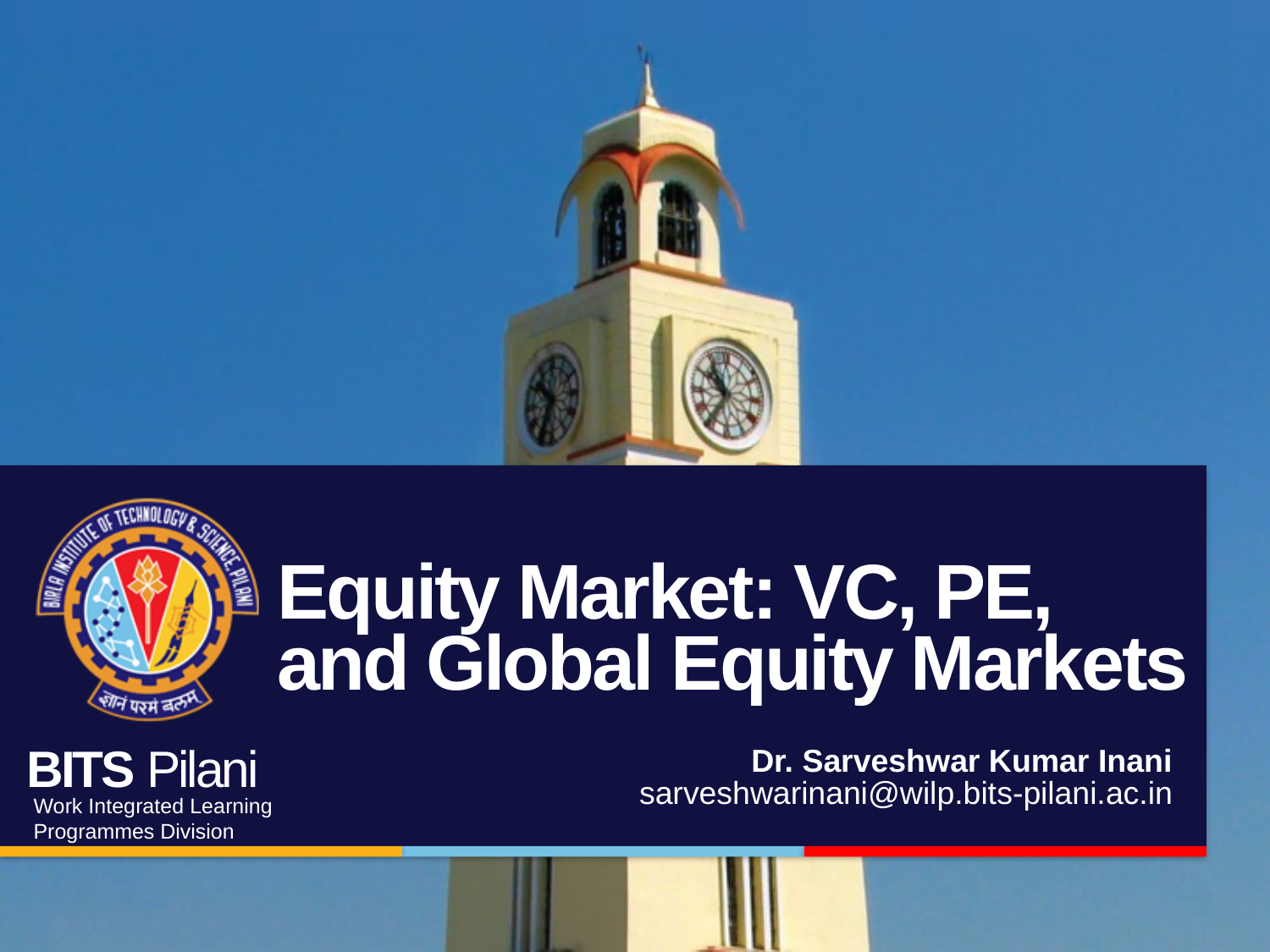

# Equity Market: VC, PE, and Global Equity Markets
Dr. Sarveshwar Kumar Inani
sarveshwarinani@wilp.bits-pilani.ac.in